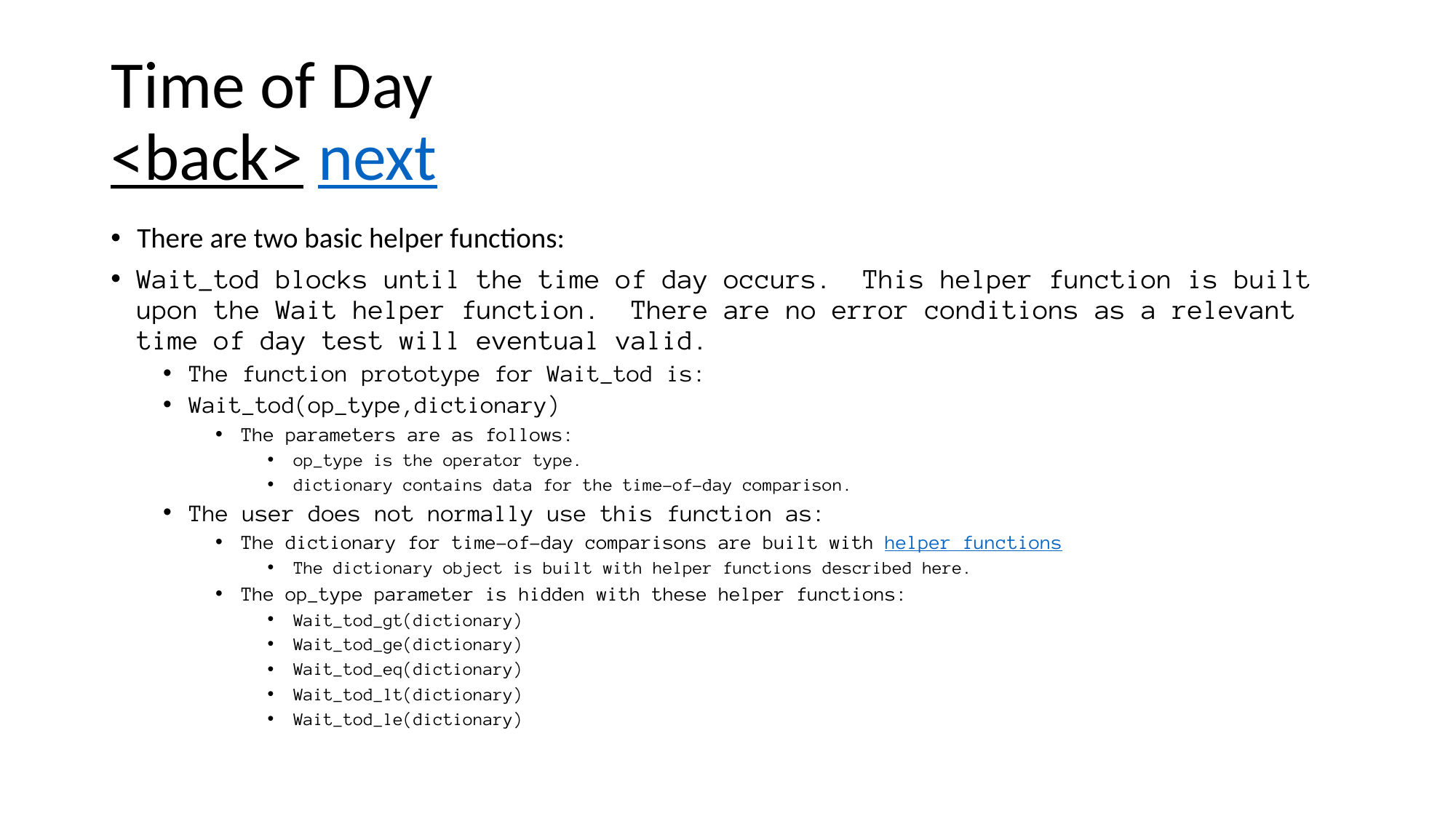

# Time of Day <back> next
There are two basic helper functions:
Wait_tod blocks until the time of day occurs.  This helper function is built upon the Wait helper function.  There are no error conditions as a relevant time of day test will eventual valid.
The function prototype for Wait_tod is:
Wait_tod(op_type,dictionary)
The parameters are as follows:
op_type is the operator type.
dictionary contains data for the time-of-day comparison.
The user does not normally use this function as:
The dictionary for time-of-day comparisons are built with helper functions
The dictionary object is built with helper functions described here.
The op_type parameter is hidden with these helper functions:
Wait_tod_gt(dictionary)
Wait_tod_ge(dictionary)
Wait_tod_eq(dictionary)
Wait_tod_lt(dictionary)
Wait_tod_le(dictionary)